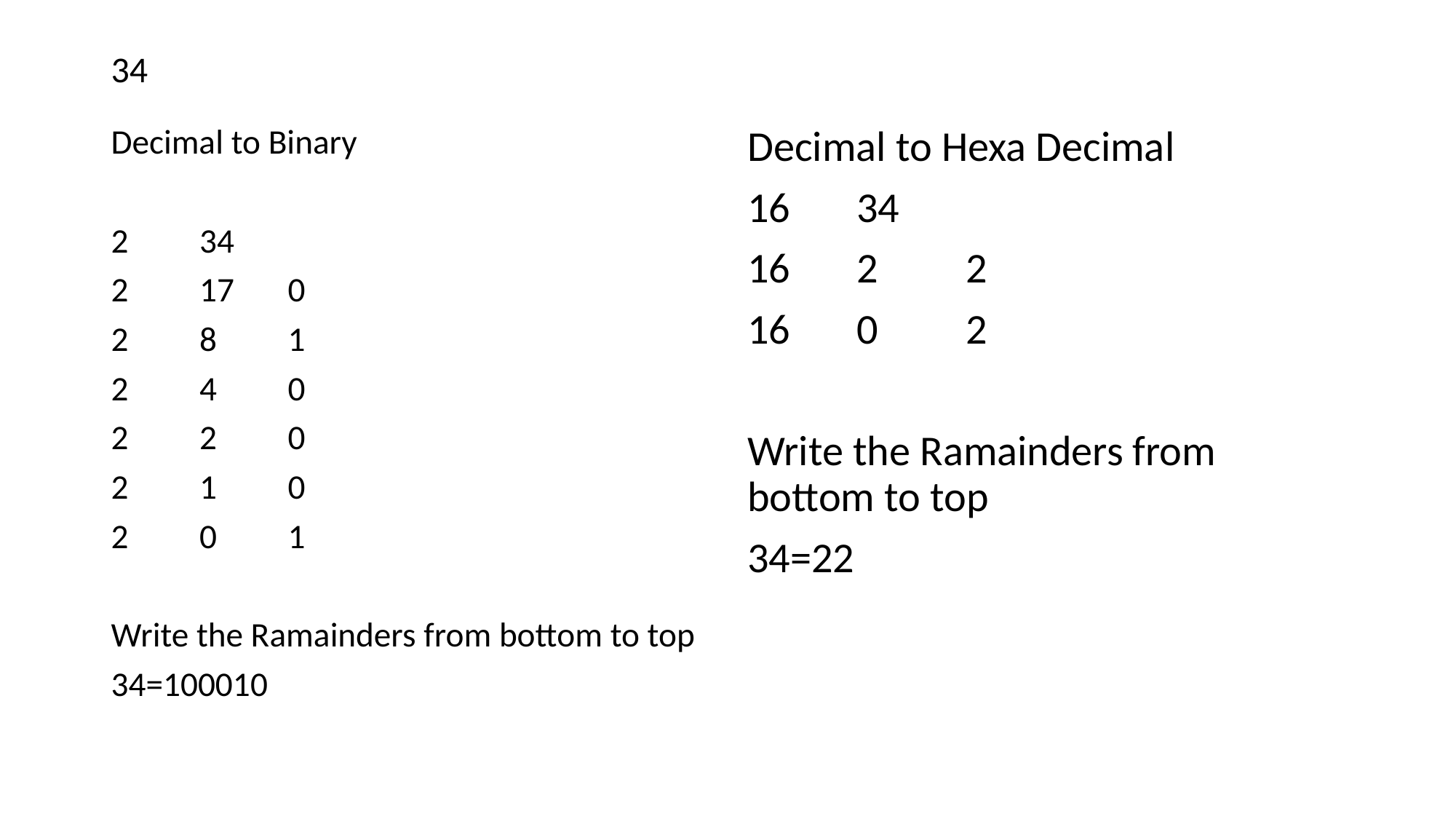

# 34
Decimal to Binary

2	34
2	17	0
2	8	1
2	4	0
2	2	0
2	1	0
2	0	1

Write the Ramainders from bottom to top
34=100010
Decimal to Hexa Decimal
16	34
16	2	2
16	0	2

Write the Ramainders from bottom to top
34=22